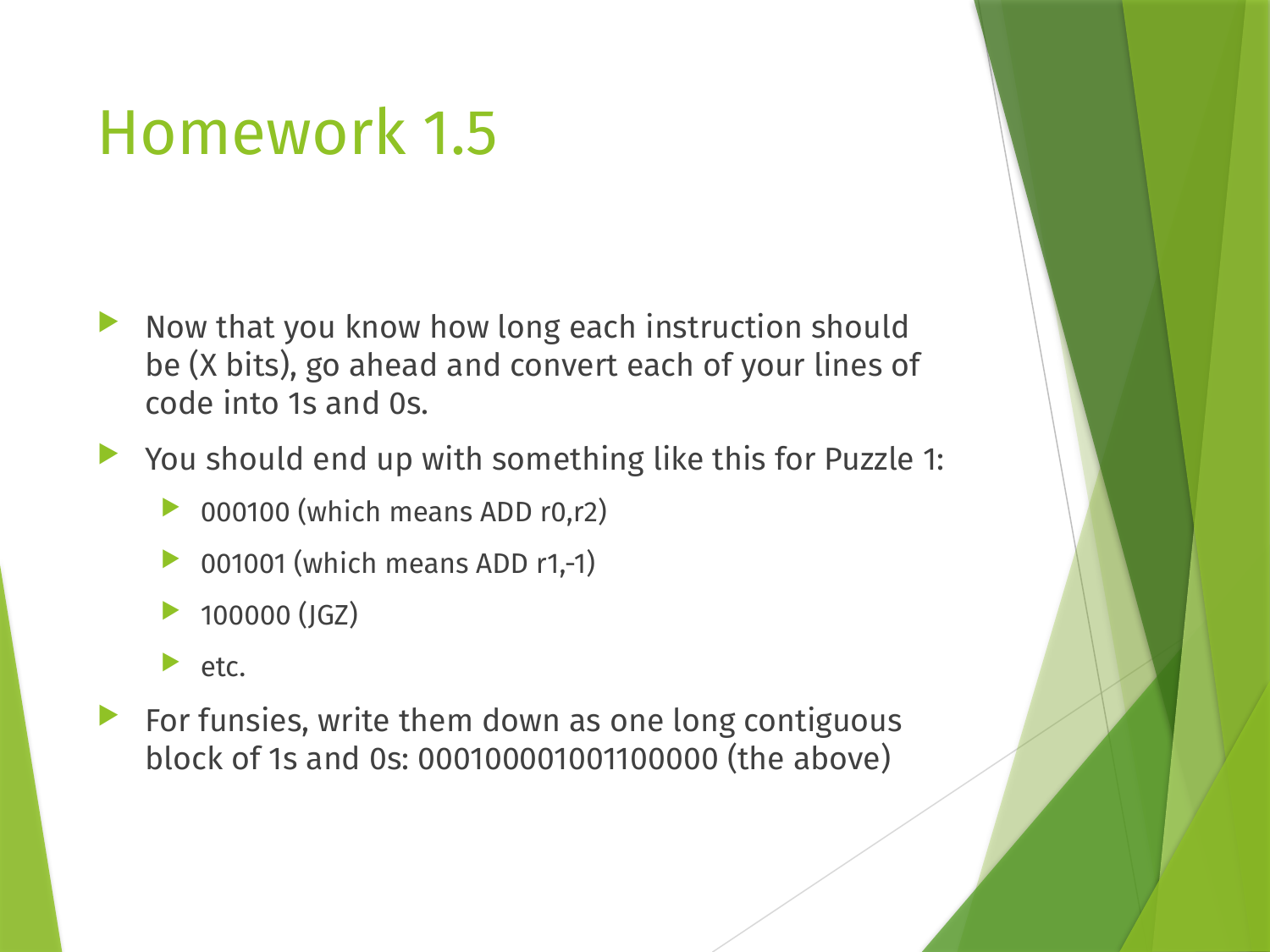

# Homework 1.5
Now that you know how long each instruction should be (X bits), go ahead and convert each of your lines of code into 1s and 0s.
You should end up with something like this for Puzzle 1:
000100 (which means ADD r0,r2)
001001 (which means ADD r1,-1)
100000 (JGZ)
etc.
For funsies, write them down as one long contiguous block of 1s and 0s: 000100001001100000 (the above)